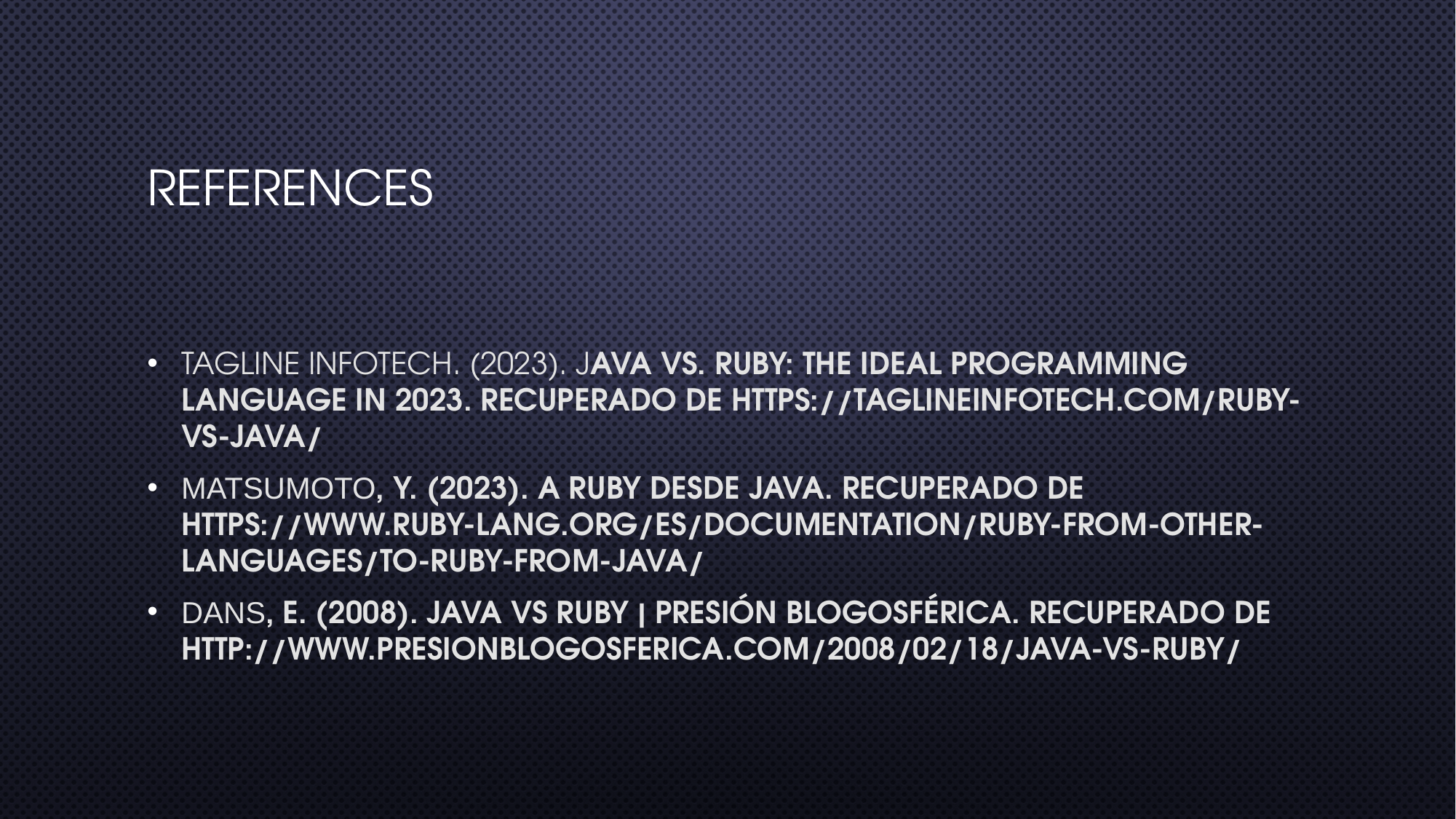

# References
Tagline Infotech. (2023). Java vs. Ruby: The Ideal Programming Language in 2023. recuperado de https://taglineinfotech.com/ruby-vs-java/
Matsumoto, Y. (2023). A Ruby desde Java. Recuperado de  https://www.ruby-lang.org/es/documentation/ruby-from-other-languages/to-ruby-from-java/
Dans, E. (2008). Java vs Ruby | Presión Blogosférica. Recuperado de http://www.presionblogosferica.com/2008/02/18/java-vs-ruby/